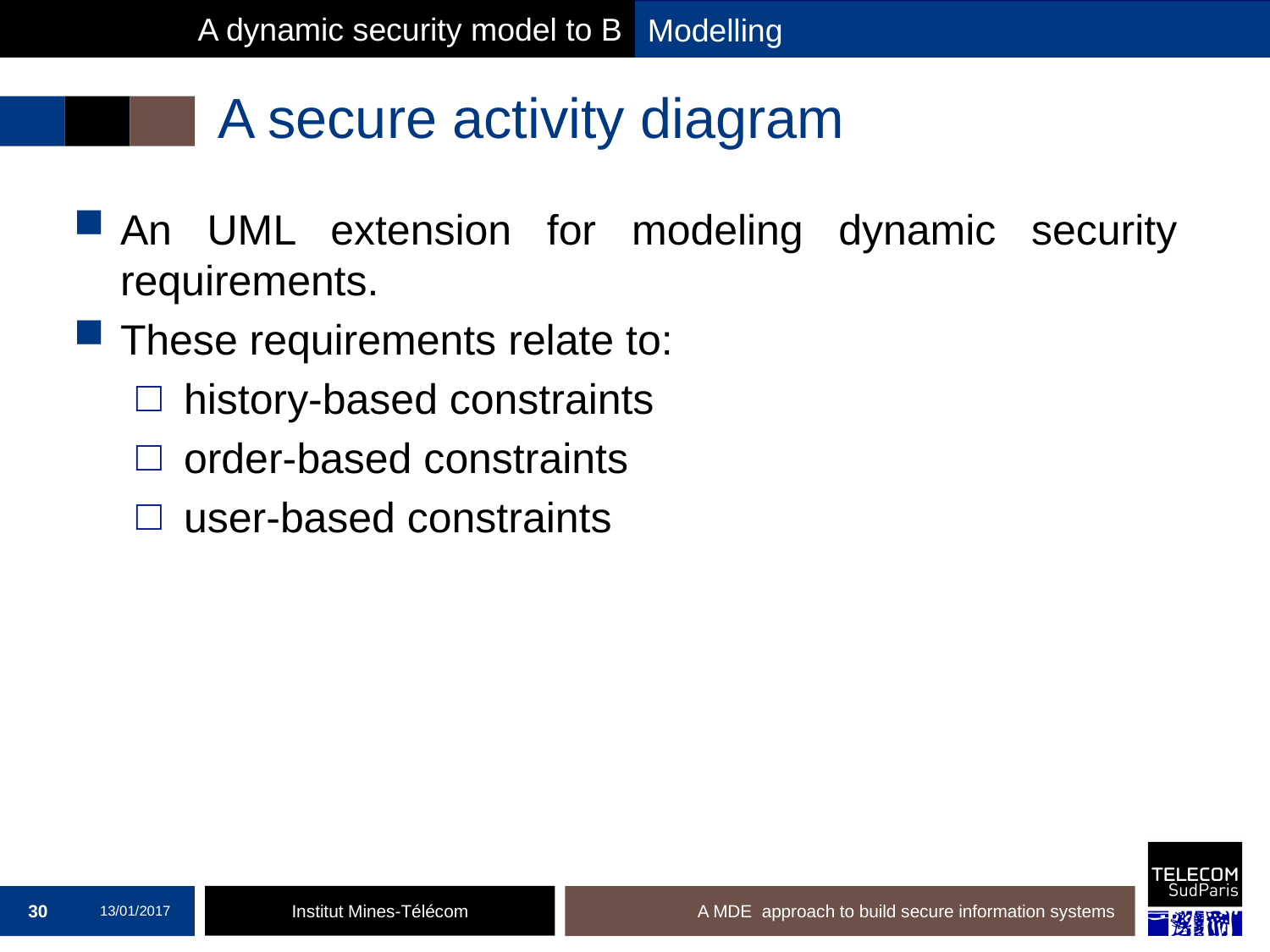

A dynamic security model to B
Modelling
# A secure activity diagram
An UML extension for modeling dynamic security requirements.
These requirements relate to:
history-based constraints
order-based constraints
user-based constraints
30
13/01/2017
A MDE  approach to build secure information systems